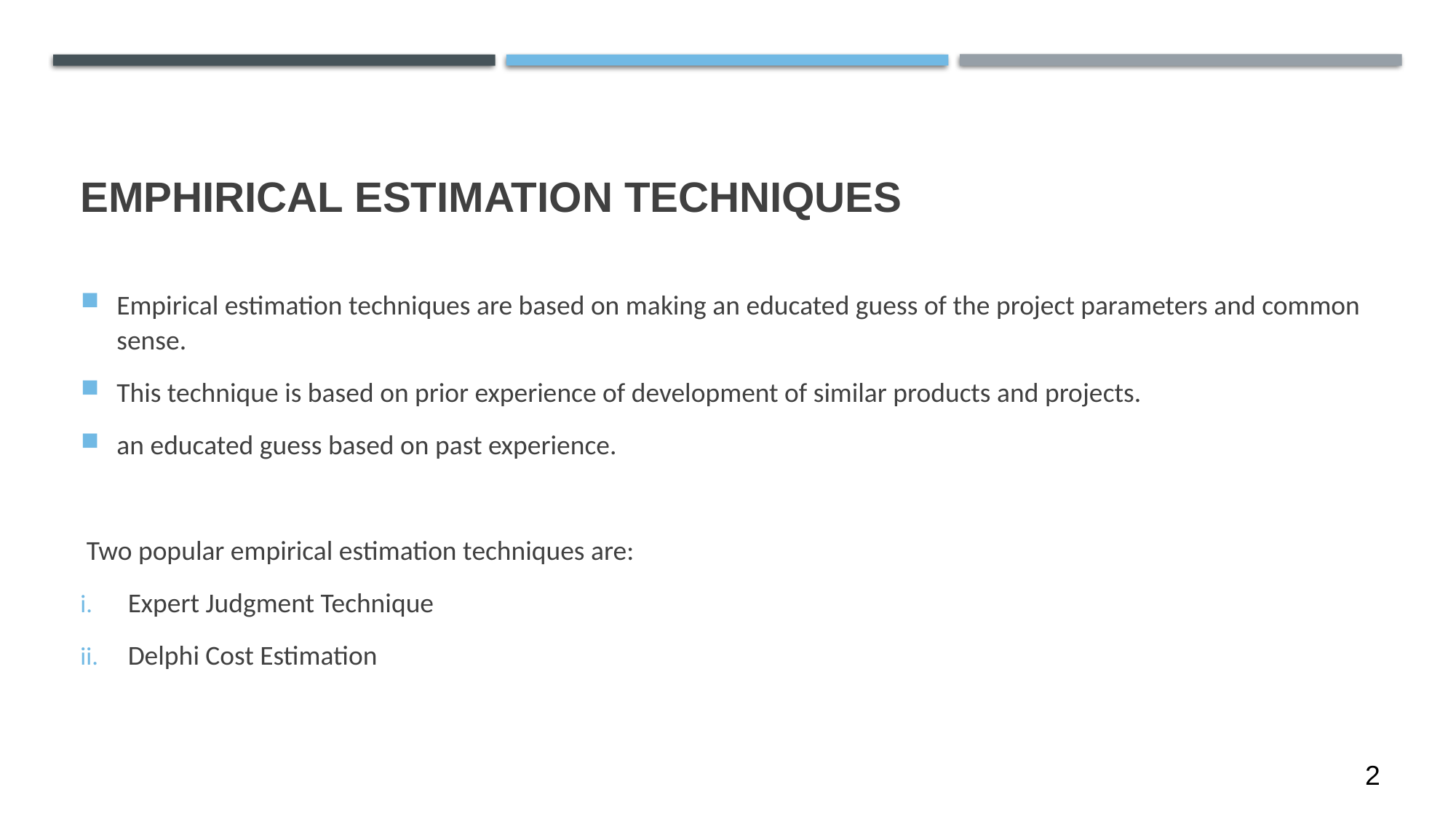

# EMPHIRICAL ESTIMATION TECHNIQUES
Empirical estimation techniques are based on making an educated guess of the project parameters and common sense.
This technique is based on prior experience of development of similar products and projects.
an educated guess based on past experience.

 Two popular empirical estimation techniques are:
Expert Judgment Technique
Delphi Cost Estimation

2